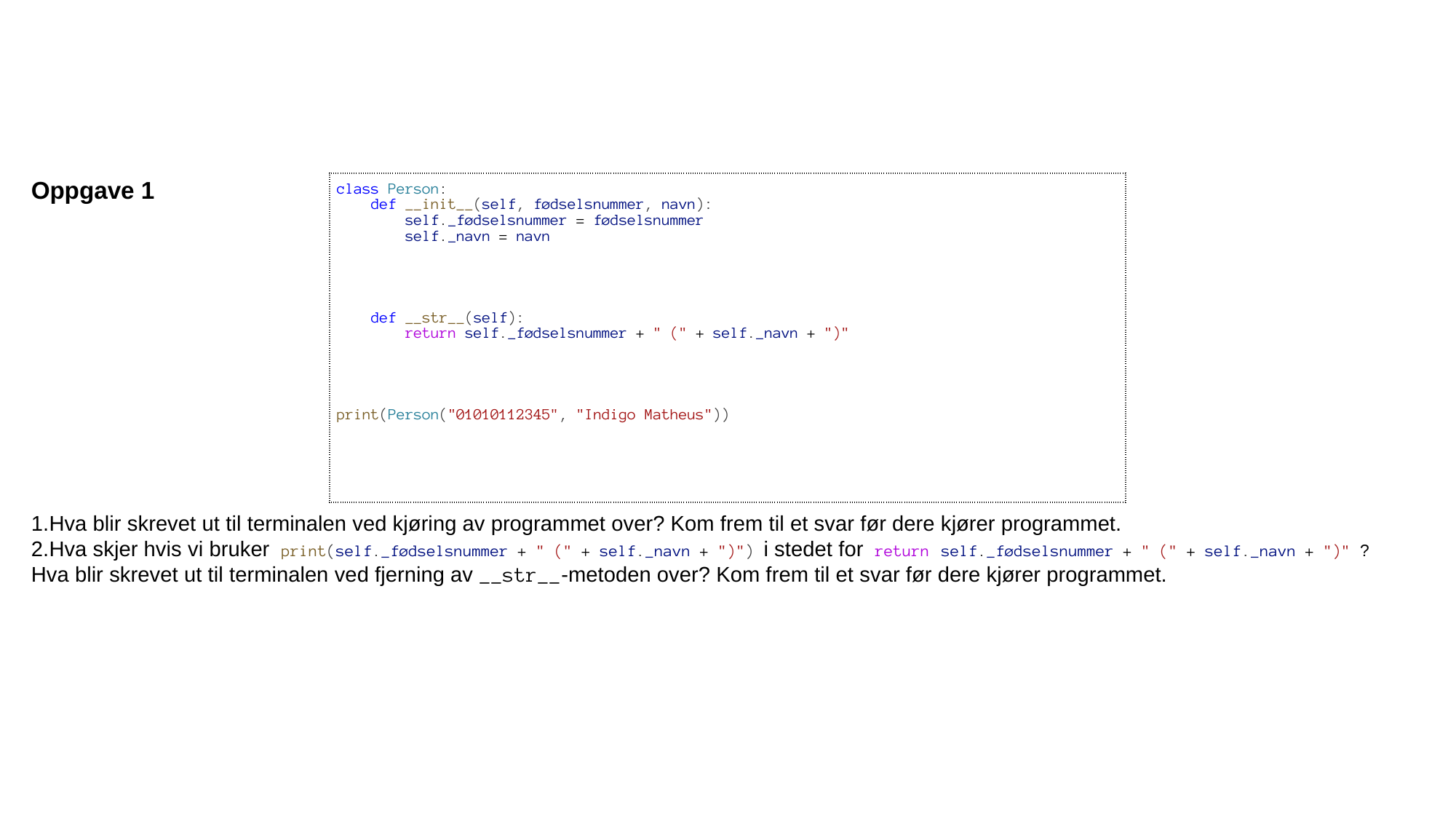

Oppgave 1

Hva blir skrevet ut til terminalen ved kjøring av programmet over? Kom frem til et svar før dere kjører programmet.
Hva skjer hvis vi bruker print(self._fødselsnummer + " (" + self._navn + ")") i stedet for return self._fødselsnummer + " (" + self._navn + ")" ?
Hva blir skrevet ut til terminalen ved fjerning av __str__-metoden over? Kom frem til et svar før dere kjører programmet.
| class Person:     def \_\_init\_\_(self, fødselsnummer, navn):         self.\_fødselsnummer = fødselsnummer         self.\_navn = navn     def \_\_str\_\_(self):         return self.\_fødselsnummer + " (" + self.\_navn + ")" print(Person("01010112345", "Indigo Matheus")) |
| --- |